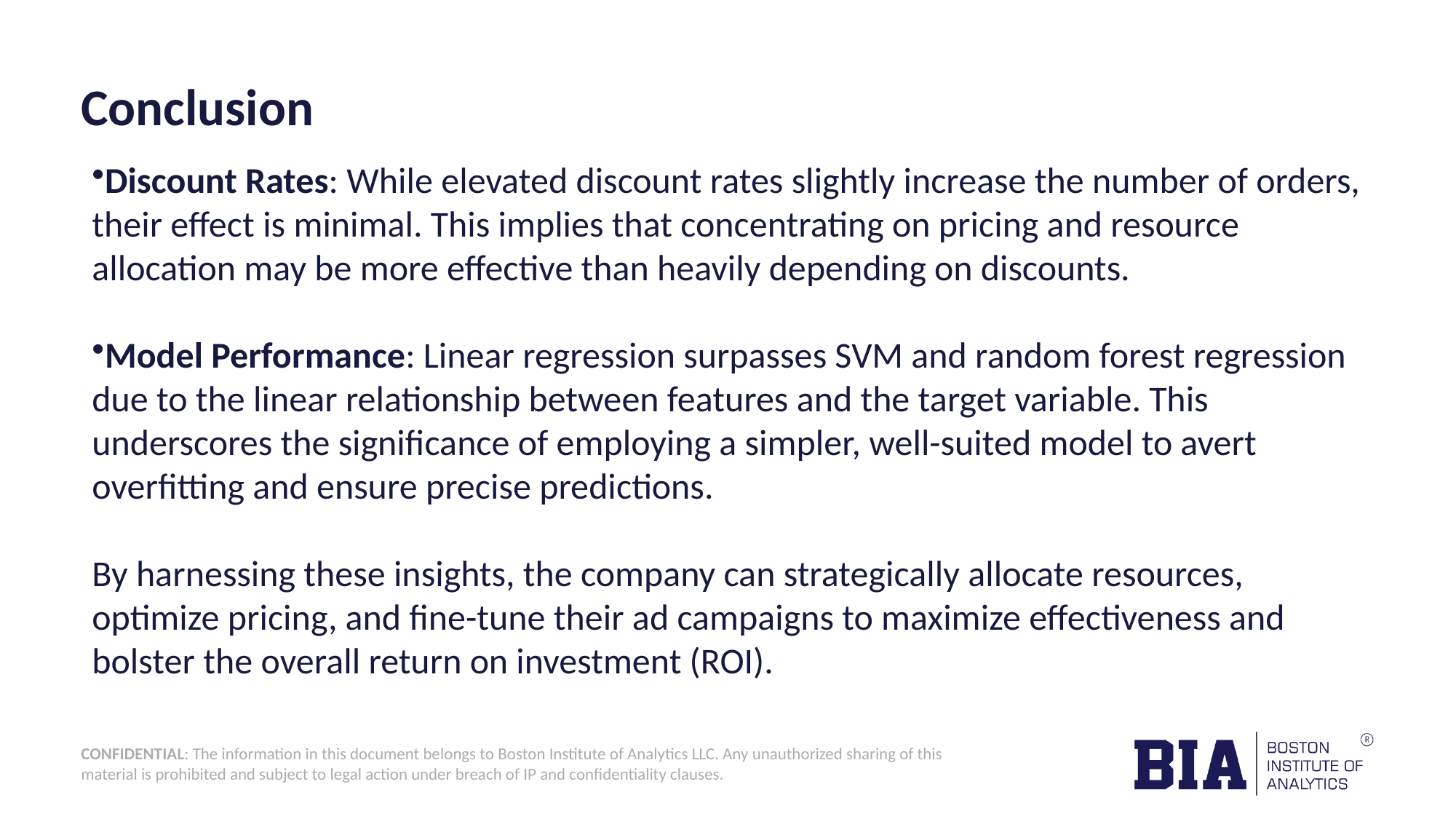

# Conclusion
Discount Rates: While elevated discount rates slightly increase the number of orders, their effect is minimal. This implies that concentrating on pricing and resource allocation may be more effective than heavily depending on discounts.

Model Performance: Linear regression surpasses SVM and random forest regression due to the linear relationship between features and the target variable. This underscores the significance of employing a simpler, well-suited model to avert overfitting and ensure precise predictions.

By harnessing these insights, the company can strategically allocate resources, optimize pricing, and fine-tune their ad campaigns to maximize effectiveness and bolster the overall return on investment (ROI).